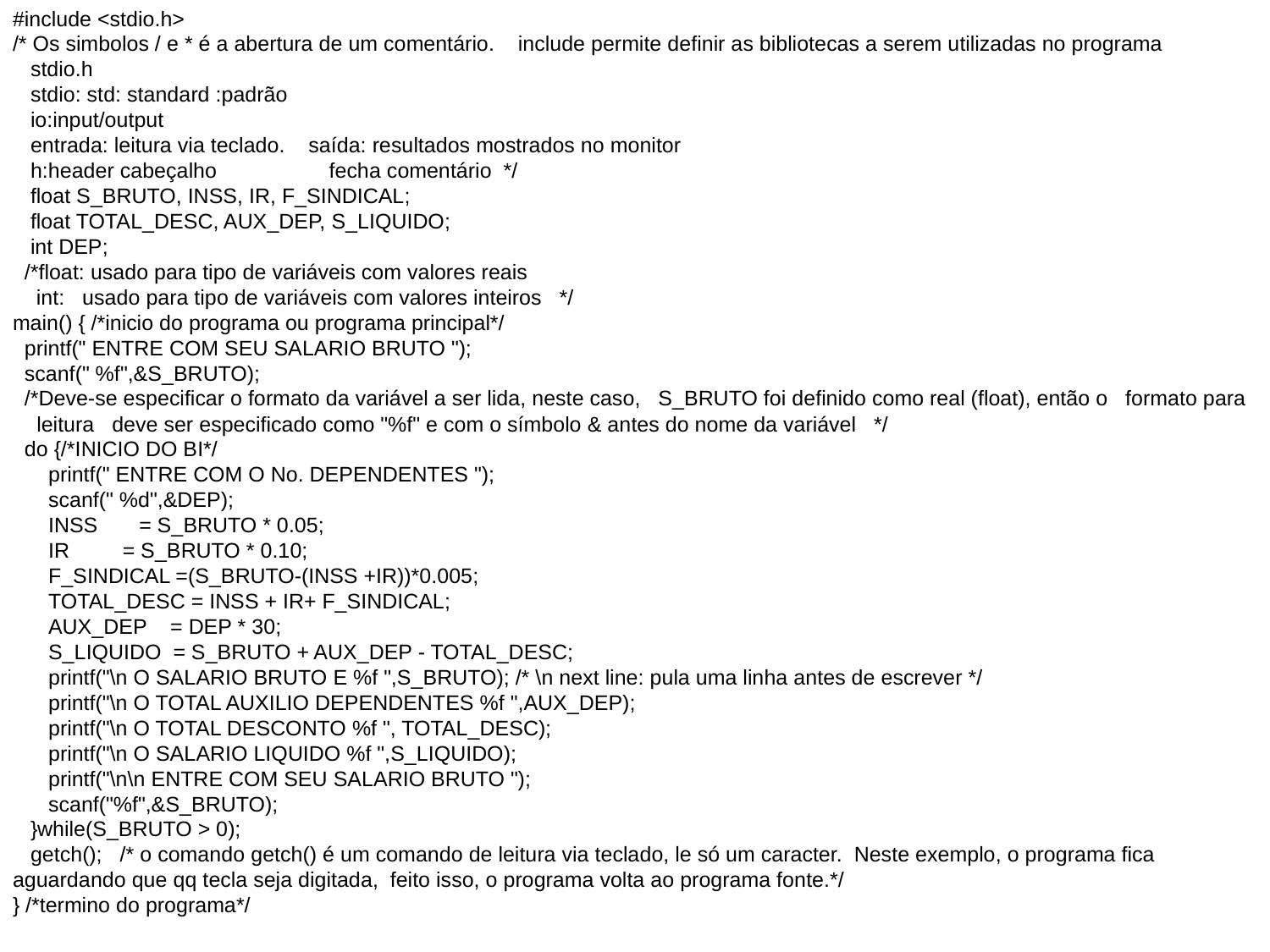

#include <stdio.h>
/* Os simbolos / e * é a abertura de um comentário.    include permite definir as bibliotecas a serem utilizadas no programa
   stdio.h
   stdio: std: standard :padrão
   io:input/output
   entrada: leitura via teclado.    saída: resultados mostrados no monitor
   h:header cabeçalho                   fecha comentário  */
   float S_BRUTO, INSS, IR, F_SINDICAL;
   float TOTAL_DESC, AUX_DEP, S_LIQUIDO;
   int DEP;
  /*float: usado para tipo de variáveis com valores reais
    int:   usado para tipo de variáveis com valores inteiros   */
main() { /*inicio do programa ou programa principal*/
  printf(" ENTRE COM SEU SALARIO BRUTO ");
  scanf(" %f",&S_BRUTO);
  /*Deve-se especificar o formato da variável a ser lida, neste caso,   S_BRUTO foi definido como real (float), então o   formato para leitura   deve ser especificado como "%f" e com o símbolo & antes do nome da variável   */
  do {/*INICIO DO BI*/
      printf(" ENTRE COM O No. DEPENDENTES ");
      scanf(" %d",&DEP);
      INSS       = S_BRUTO * 0.05;
      IR         = S_BRUTO * 0.10;
      F_SINDICAL =(S_BRUTO-(INSS +IR))*0.005;
      TOTAL_DESC = INSS + IR+ F_SINDICAL;
      AUX_DEP    = DEP * 30;
      S_LIQUIDO  = S_BRUTO + AUX_DEP - TOTAL_DESC;
      printf("\n O SALARIO BRUTO E %f ",S_BRUTO); /* \n next line: pula uma linha antes de escrever */
      printf("\n O TOTAL AUXILIO DEPENDENTES %f ",AUX_DEP);
      printf("\n O TOTAL DESCONTO %f ", TOTAL_DESC);
      printf("\n O SALARIO LIQUIDO %f ",S_LIQUIDO);
      printf("\n\n ENTRE COM SEU SALARIO BRUTO ");
      scanf("%f",&S_BRUTO);
   }while(S_BRUTO > 0);
   getch();   /* o comando getch() é um comando de leitura via teclado, le só um caracter.  Neste exemplo, o programa fica aguardando que qq tecla seja digitada,  feito isso, o programa volta ao programa fonte.*/
} /*termino do programa*/